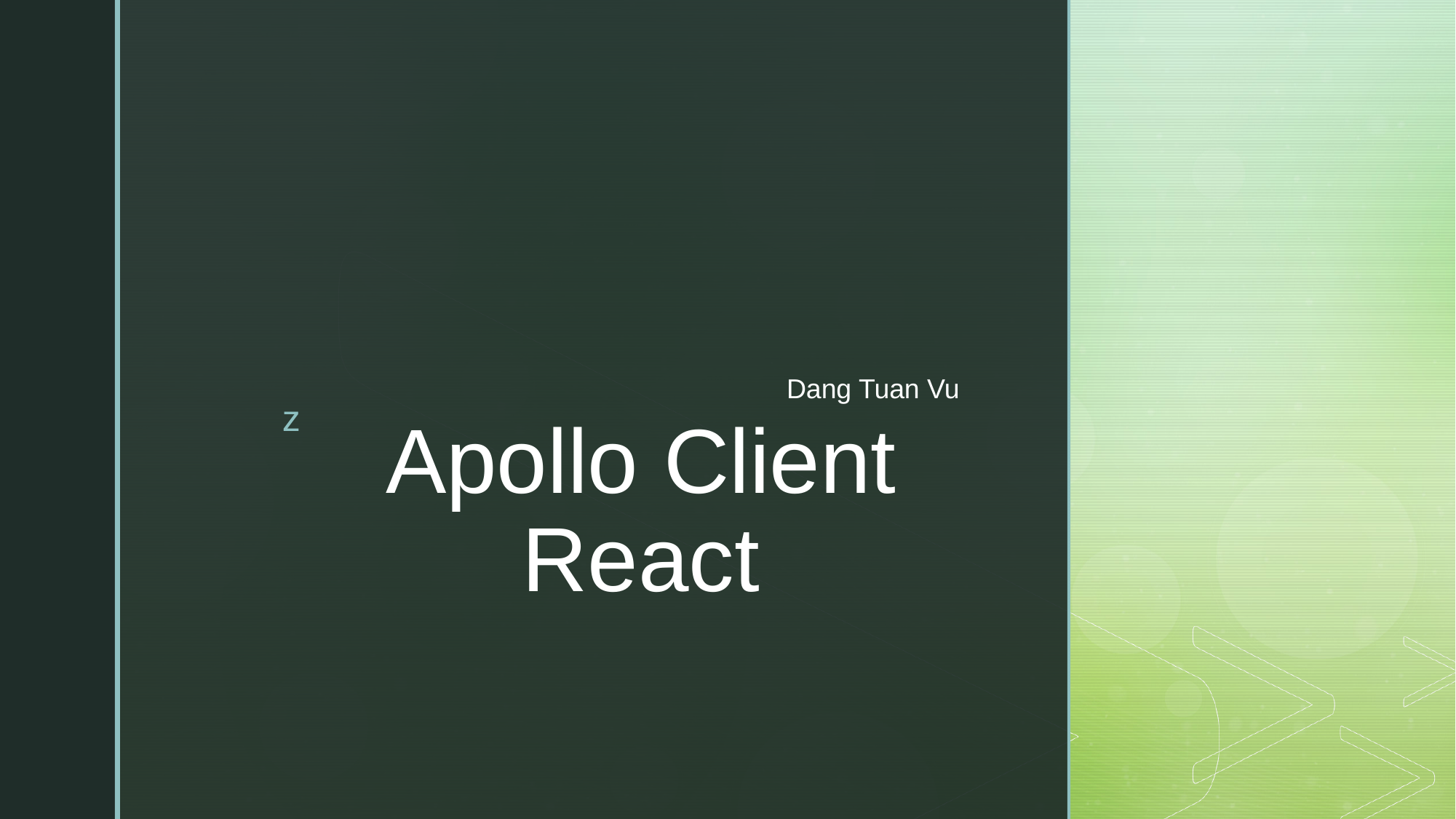

Dang Tuan Vu
# Apollo Client React